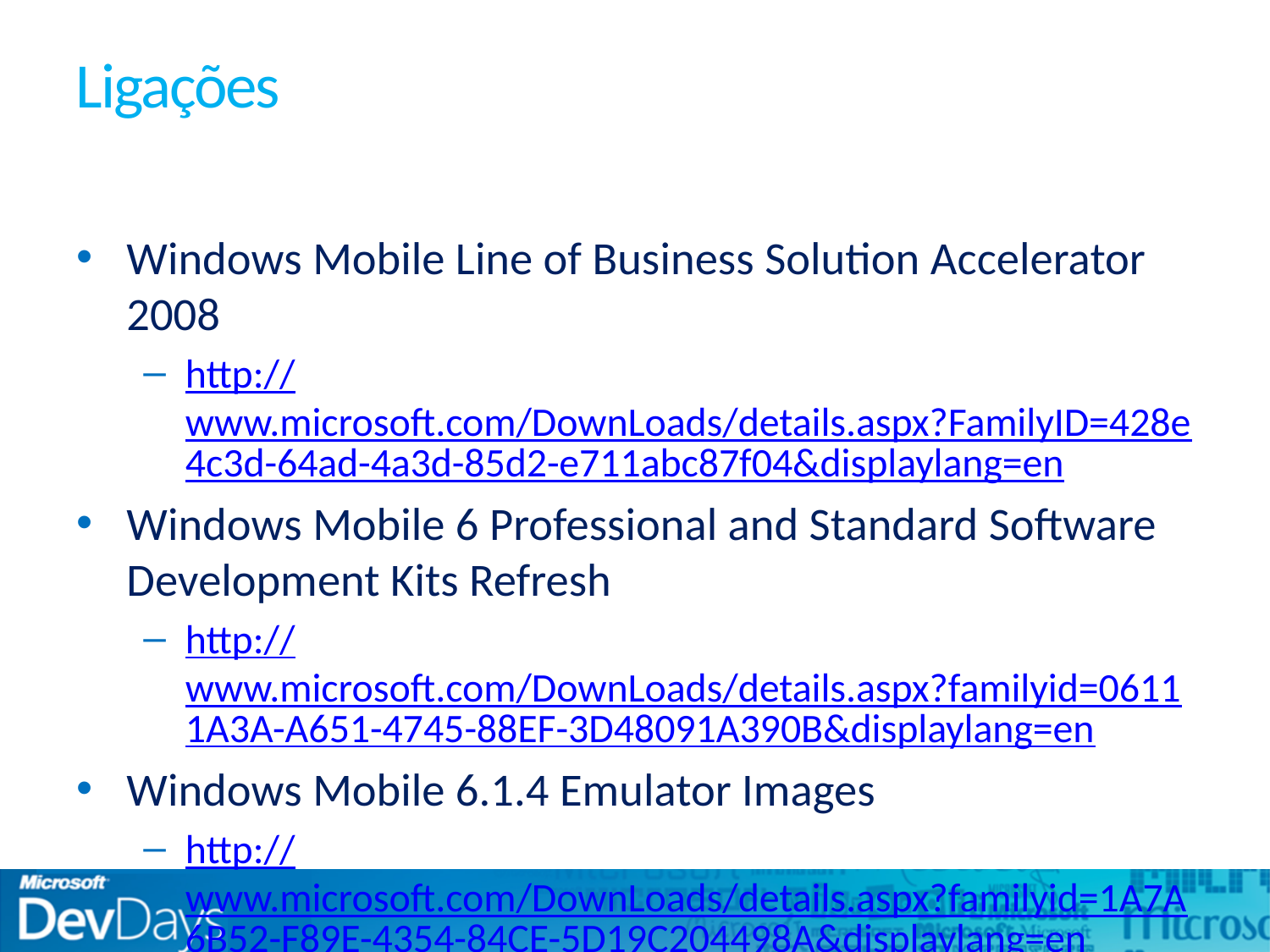

# Ligações
Windows Mobile Line of Business Solution Accelerator 2008
http://www.microsoft.com/DownLoads/details.aspx?FamilyID=428e4c3d-64ad-4a3d-85d2-e711abc87f04&displaylang=en
Windows Mobile 6 Professional and Standard Software Development Kits Refresh
http://www.microsoft.com/DownLoads/details.aspx?familyid=06111A3A-A651-4745-88EF-3D48091A390B&displaylang=en
Windows Mobile 6.1.4 Emulator Images
http://www.microsoft.com/DownLoads/details.aspx?familyid=1A7A6B52-F89E-4354-84CE-5D19C204498A&displaylang=en